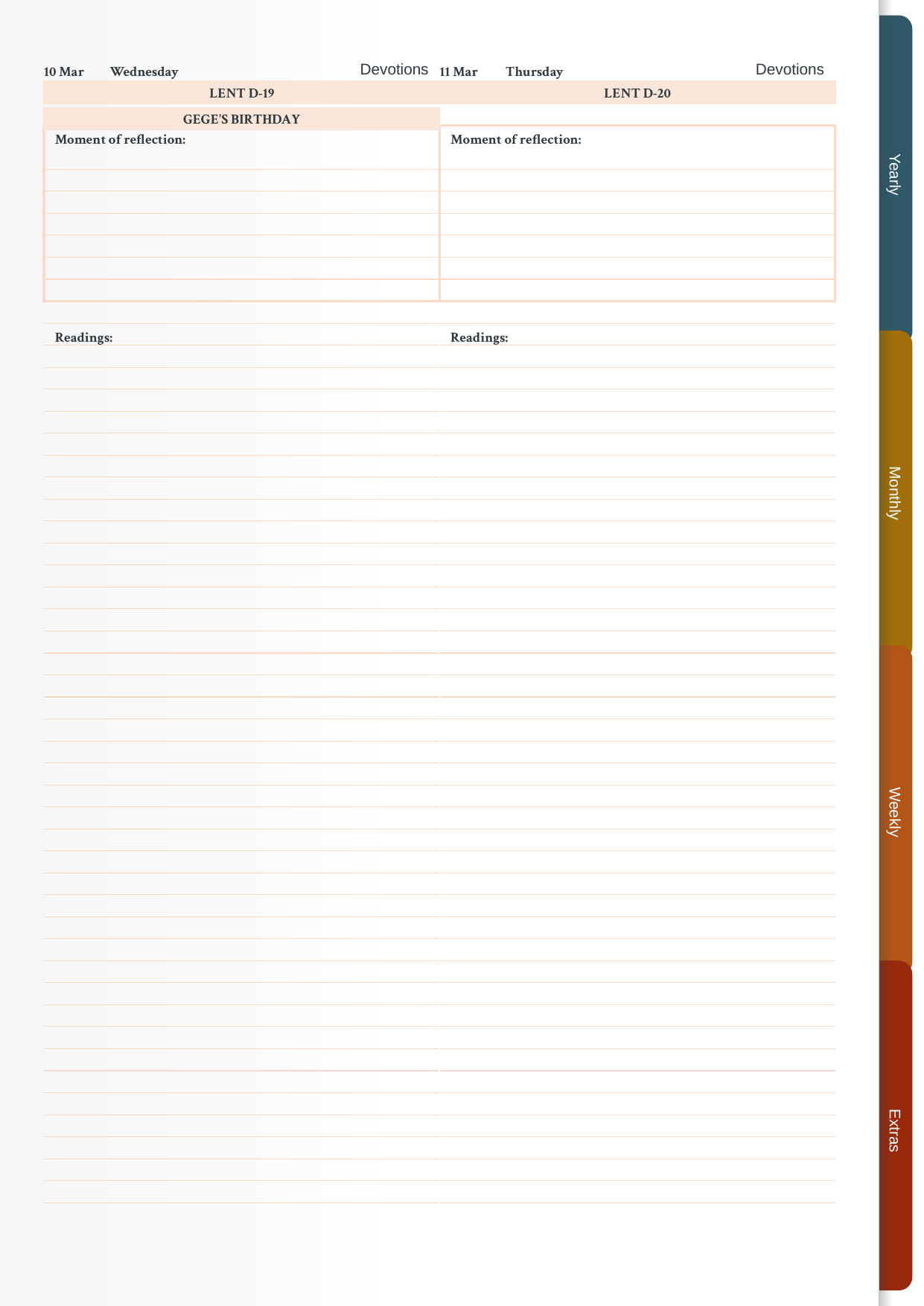

# 10March - 11March
Yearly
10 Mar
Wednesday
Devotions
11 Mar
Thursday
Devotions
LENT D-19
LENT D-20
GEGE'S BIRTHDAY
Monthly
Weekly
Extras